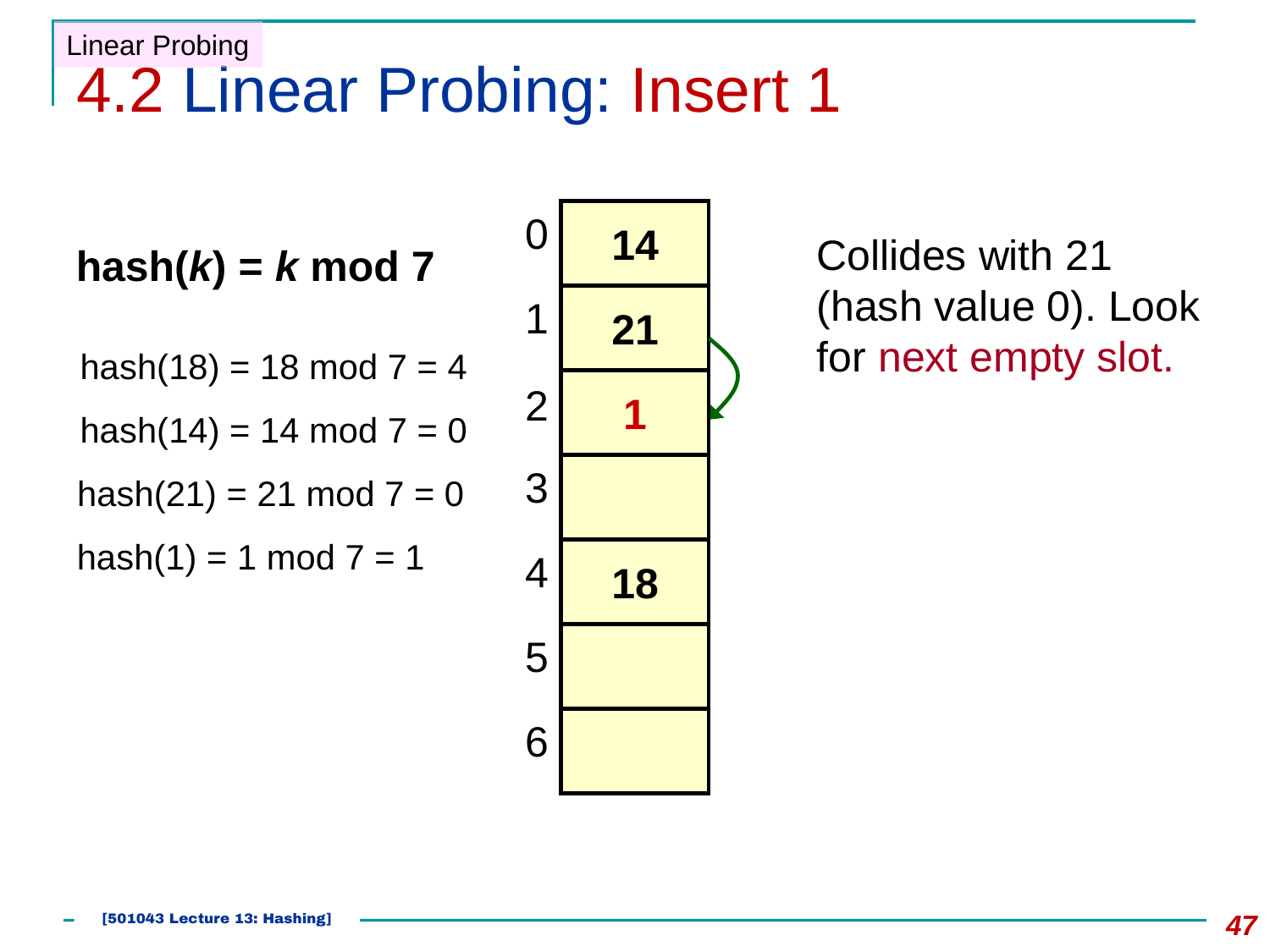

Linear Probing
# 4.2 Linear Probing: Insert 1
0

1

2
3

4

5

6

14
Collides with 21 (hash value 0). Look for next empty slot.
hash(k) = k mod 7
21
hash(18) = 18 mod 7 = 4

1
hash(14) = 14 mod 7 = 0
hash(21) = 21 mod 7 = 0
hash(1) = 1 mod 7 = 1
18
47
[501043 Lecture 13: Hashing]